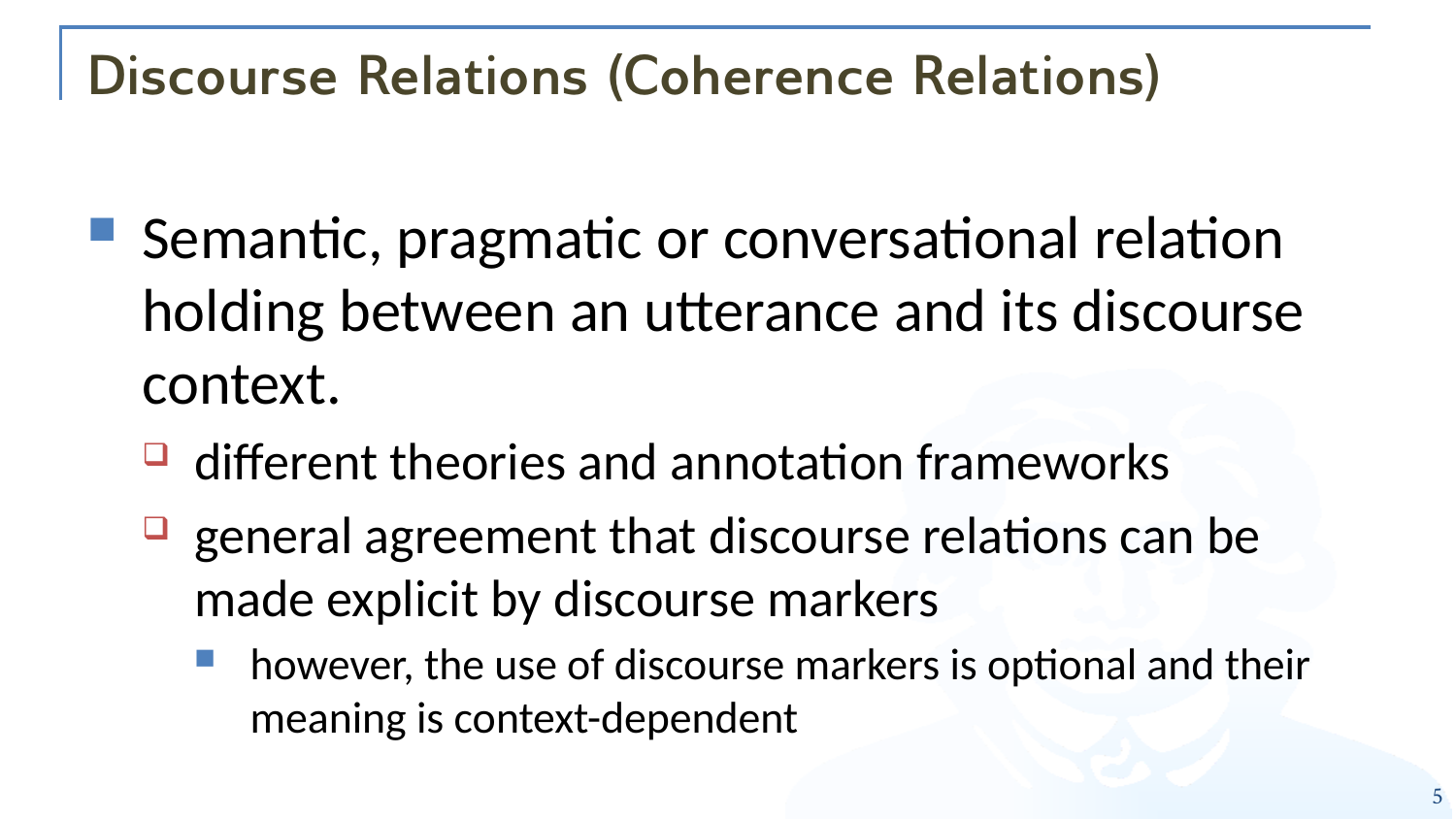

# Discourse Relations (Coherence Relations)
Semantic, pragmatic or conversational relation holding between an utterance and its discourse context.
different theories and annotation frameworks
general agreement that discourse relations can be made explicit by discourse markers
however, the use of discourse markers is optional and their meaning is context-dependent
5